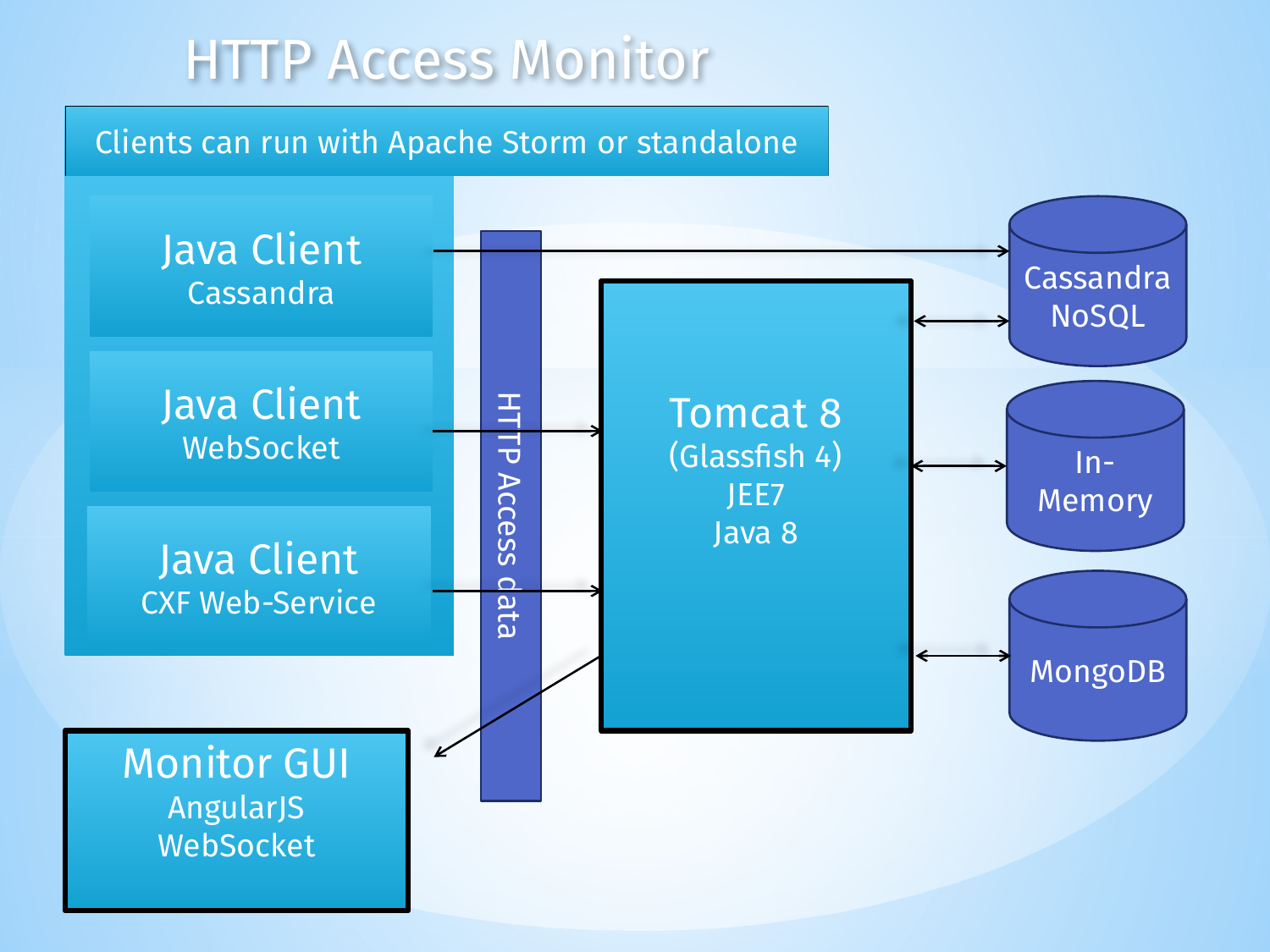

HTTP Access Monitor

Cassandra
Clients can run with Apache Storm or standalone
Java Client
Cassandra
Cassandra
NoSQL
Tomcat 8
(Glassfish 4)
JEE7
Java 8

Java Client
WebSocket
In-Memory
HTTP Access data
Java Client
CXF Web-Service
MongoDB
Monitor GUI
AngularJS
WebSocket